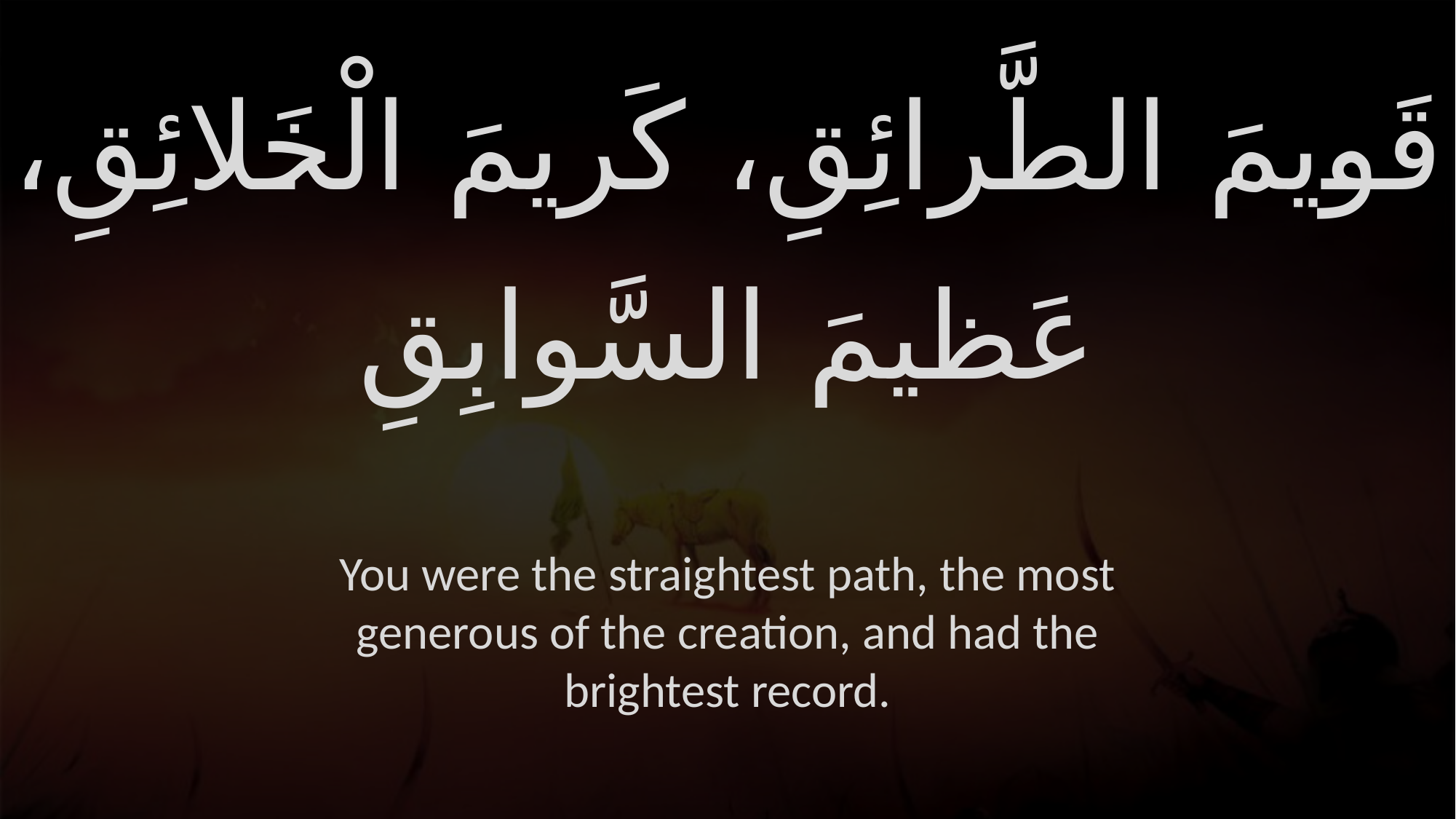

# قَويمَ الطَّرائِقِ، كَريمَ الْخَلائِقِ، عَظيمَ السَّوابِقِ
You were the straightest path, the most generous of the creation, and had the brightest record.